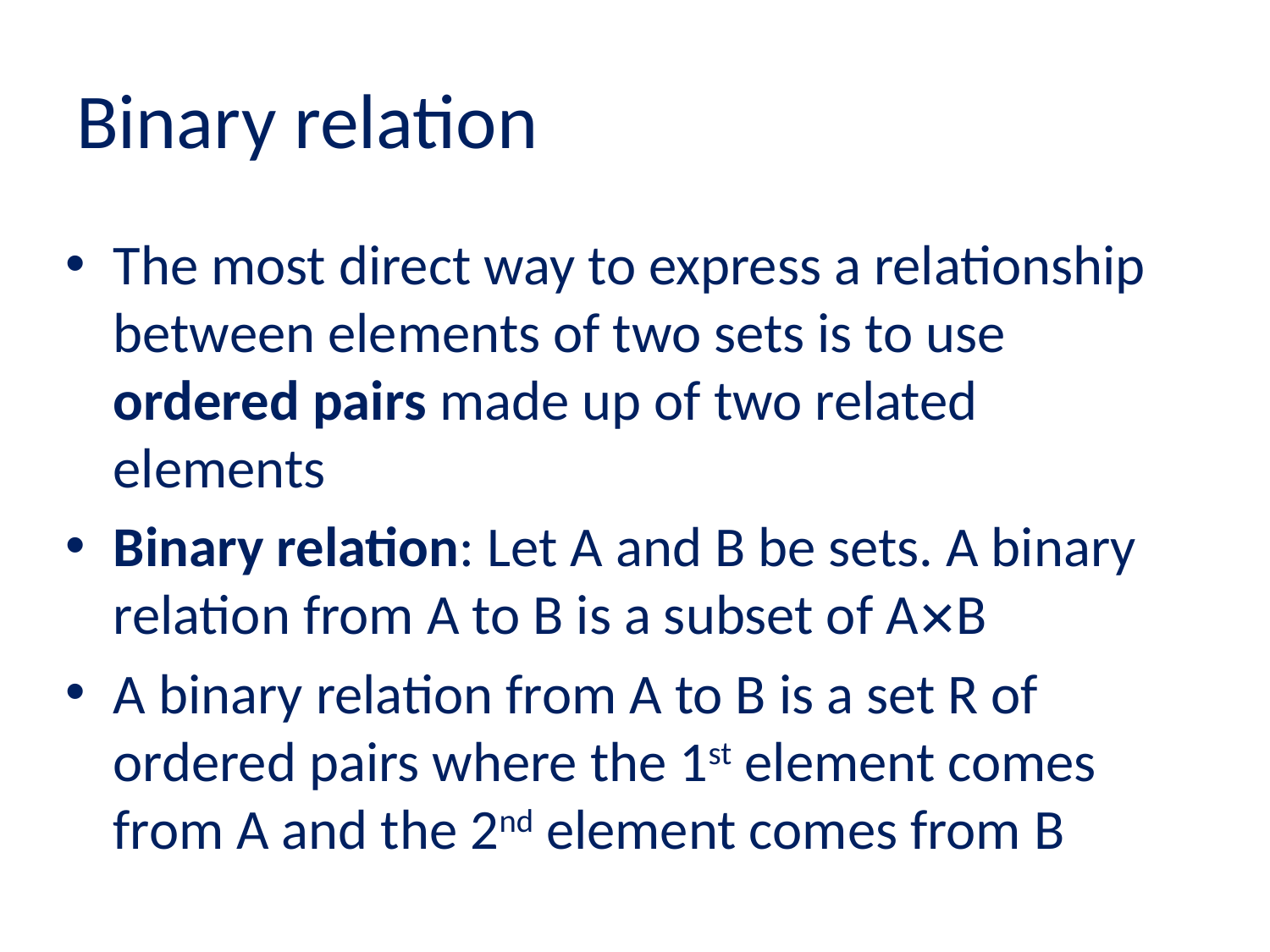

# Binary relation
The most direct way to express a relationship between elements of two sets is to use ordered pairs made up of two related elements
Binary relation: Let A and B be sets. A binary relation from A to B is a subset of A×B
A binary relation from A to B is a set R of ordered pairs where the 1st element comes from A and the 2nd element comes from B
3